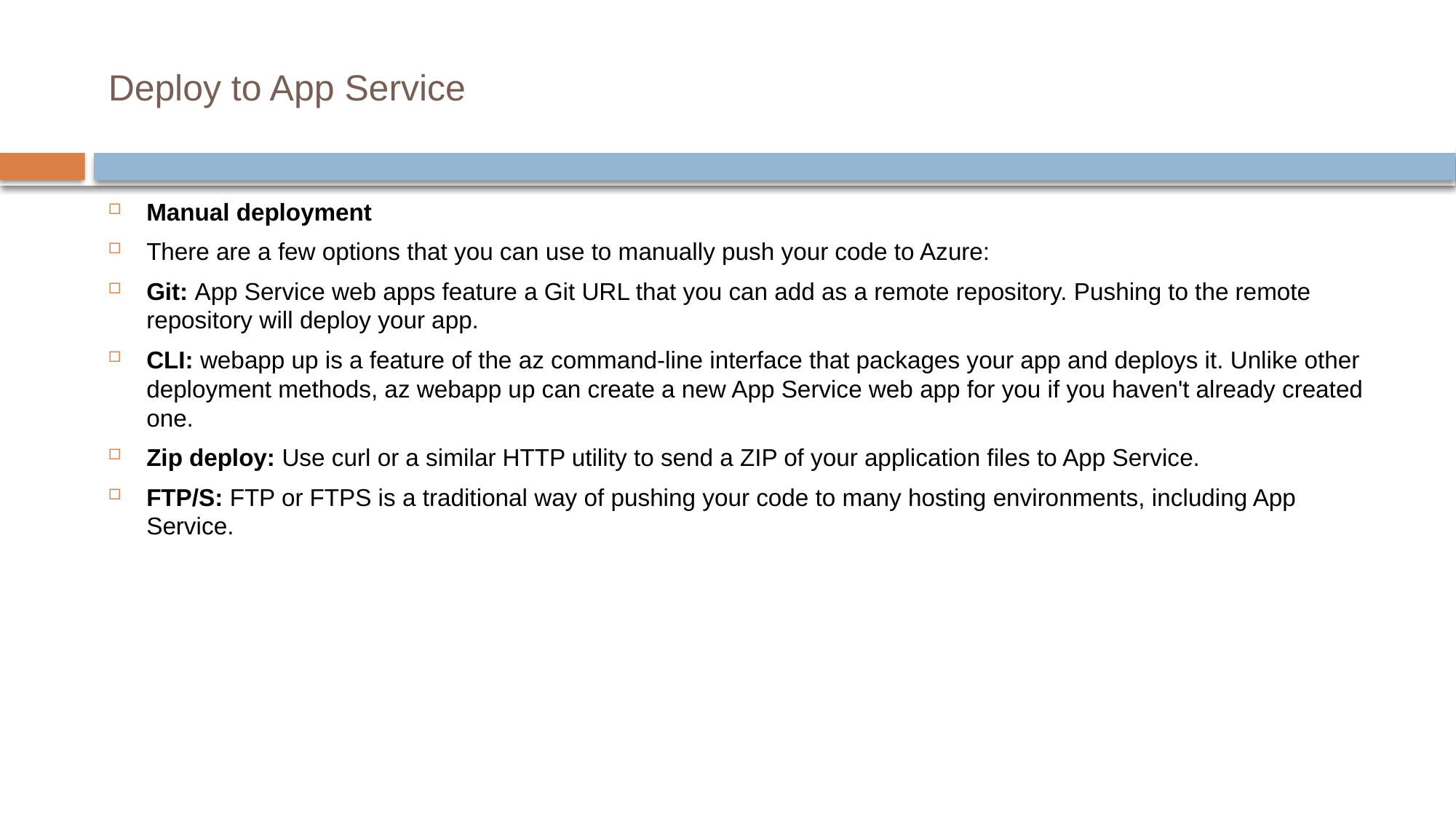

# Deploy to App Service
Manual deployment
There are a few options that you can use to manually push your code to Azure:
Git: App Service web apps feature a Git URL that you can add as a remote repository. Pushing to the remote repository will deploy your app.
CLI: webapp up is a feature of the az command-line interface that packages your app and deploys it. Unlike other deployment methods, az webapp up can create a new App Service web app for you if you haven't already created one.
Zip deploy: Use curl or a similar HTTP utility to send a ZIP of your application files to App Service.
FTP/S: FTP or FTPS is a traditional way of pushing your code to many hosting environments, including App Service.